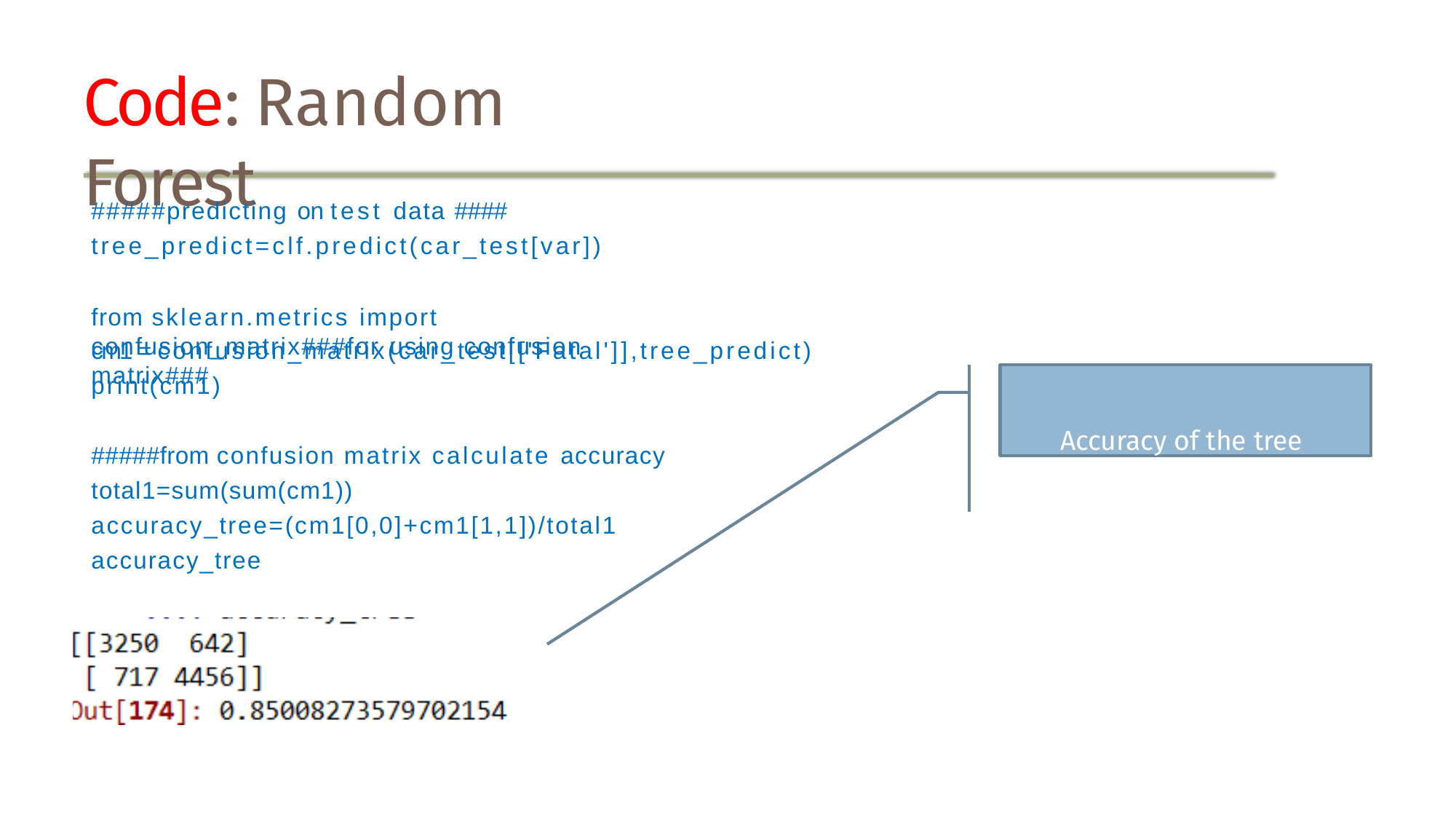

# Code: Random Forest
#####predicting on test data ####  tree_predict=clf.predict(car_test[var])

from sklearn.metrics import confusion_matrix###for using confusion matrix###
cm1 = confusion_matrix(car_test[['Fatal']],tree_predict)  print(cm1)

Accuracy of the tree
#####from confusion matrix calculate accuracy  total1=sum(sum(cm1))  accuracy_tree=(cm1[0,0]+cm1[1,1])/total1  accuracy_tree